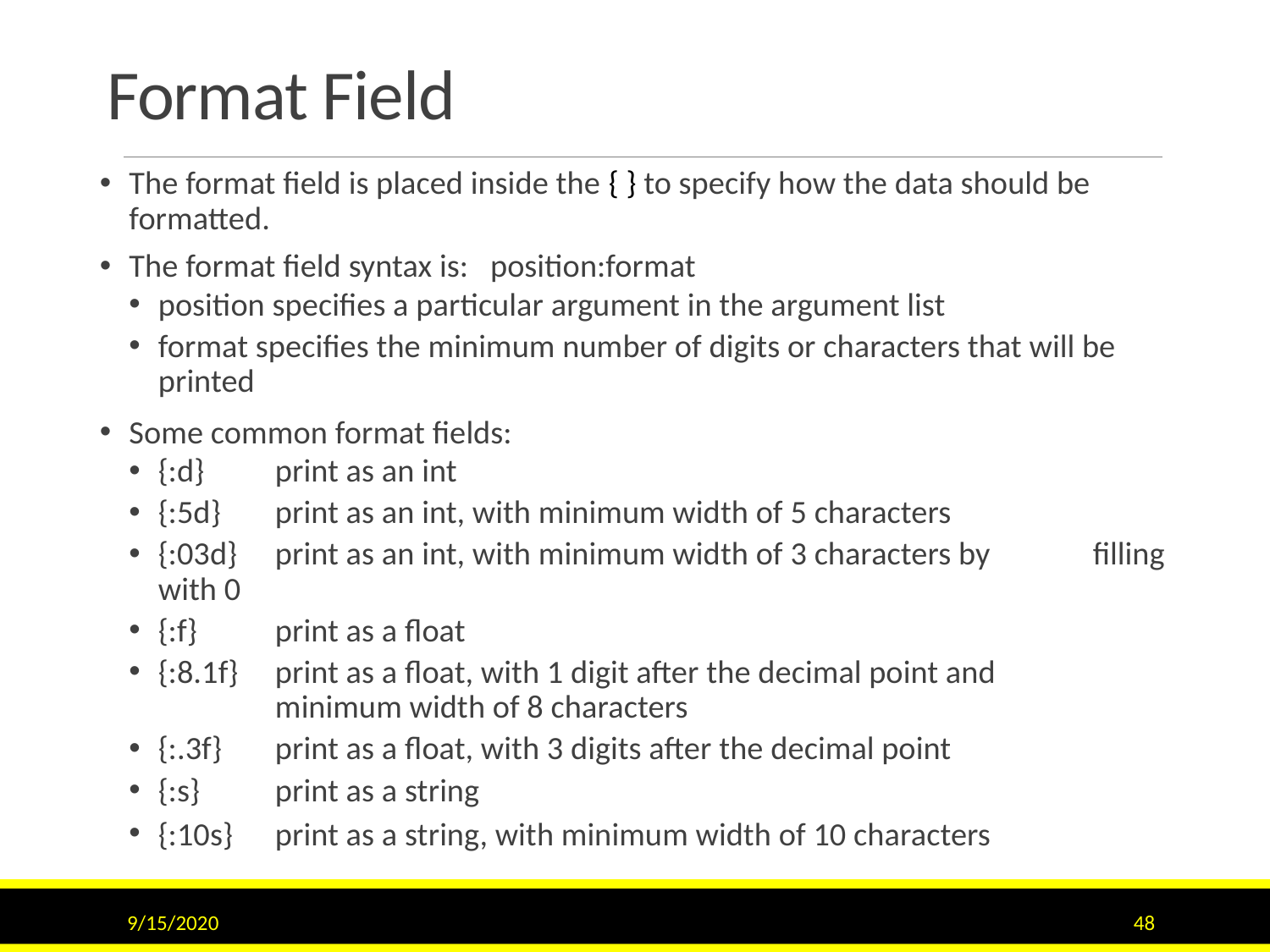

# Format Field
The format field is placed inside the { } to specify how the data should be formatted.
The format field syntax is:   position:format
position specifies a particular argument in the argument list
format specifies the minimum number of digits or characters that will be printed
Some common format fields:
{:d}		print as an int
{:5d}	print as an int, with minimum width of 5 characters
{:03d}	print as an int, with minimum width of 3 characters by 		filling with 0
{:f}		print as a float
{:8.1f}	print as a float, with 1 digit after the decimal point and
		minimum width of 8 characters
{:.3f}	print as a float, with 3 digits after the decimal point
{:s}		print as a string
{:10s} 	print as a string, with minimum width of 10 characters
9/15/2020
48